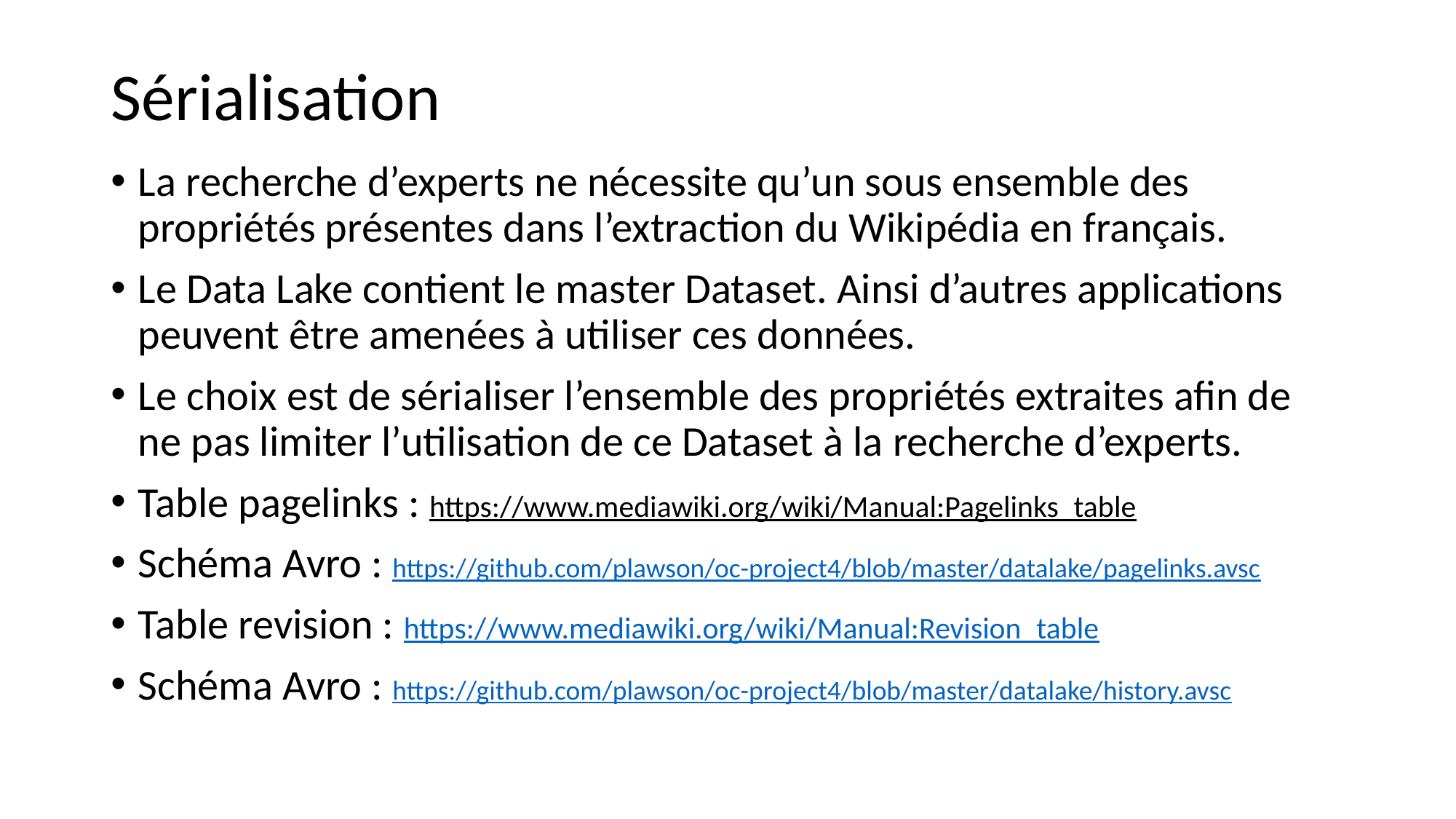

# Sérialisation
La recherche d’experts ne nécessite qu’un sous ensemble des propriétés présentes dans l’extraction du Wikipédia en français.
Le Data Lake contient le master Dataset. Ainsi d’autres applications peuvent être amenées à utiliser ces données.
Le choix est de sérialiser l’ensemble des propriétés extraites afin de ne pas limiter l’utilisation de ce Dataset à la recherche d’experts.
Table pagelinks : https://www.mediawiki.org/wiki/Manual:Pagelinks_table
Schéma Avro : https://github.com/plawson/oc-project4/blob/master/datalake/pagelinks.avsc
Table revision : https://www.mediawiki.org/wiki/Manual:Revision_table
Schéma Avro : https://github.com/plawson/oc-project4/blob/master/datalake/history.avsc